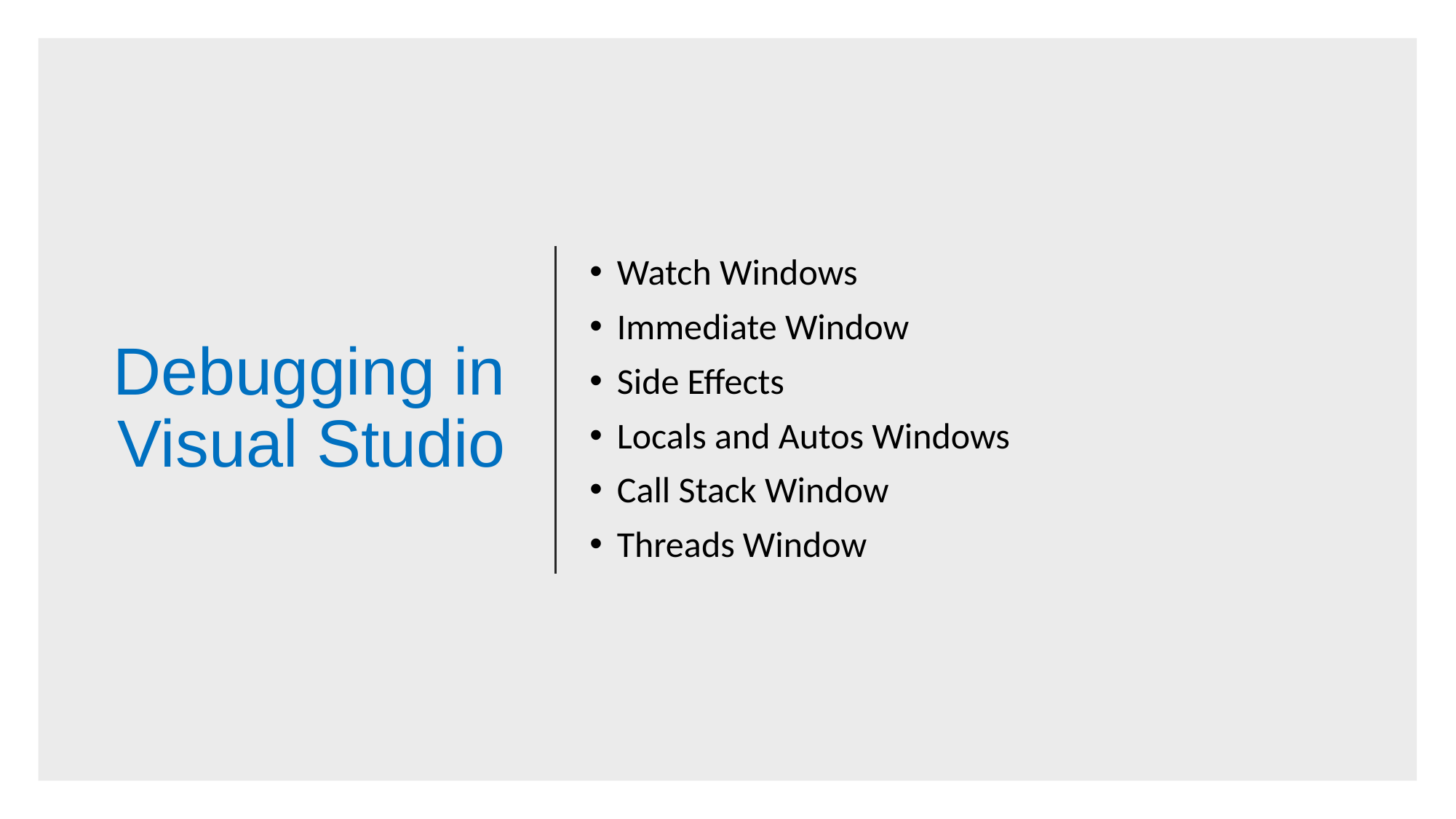

# Debugging in Visual Studio
Watch Windows
Immediate Window
Side Effects
Locals and Autos Windows
Call Stack Window
Threads Window